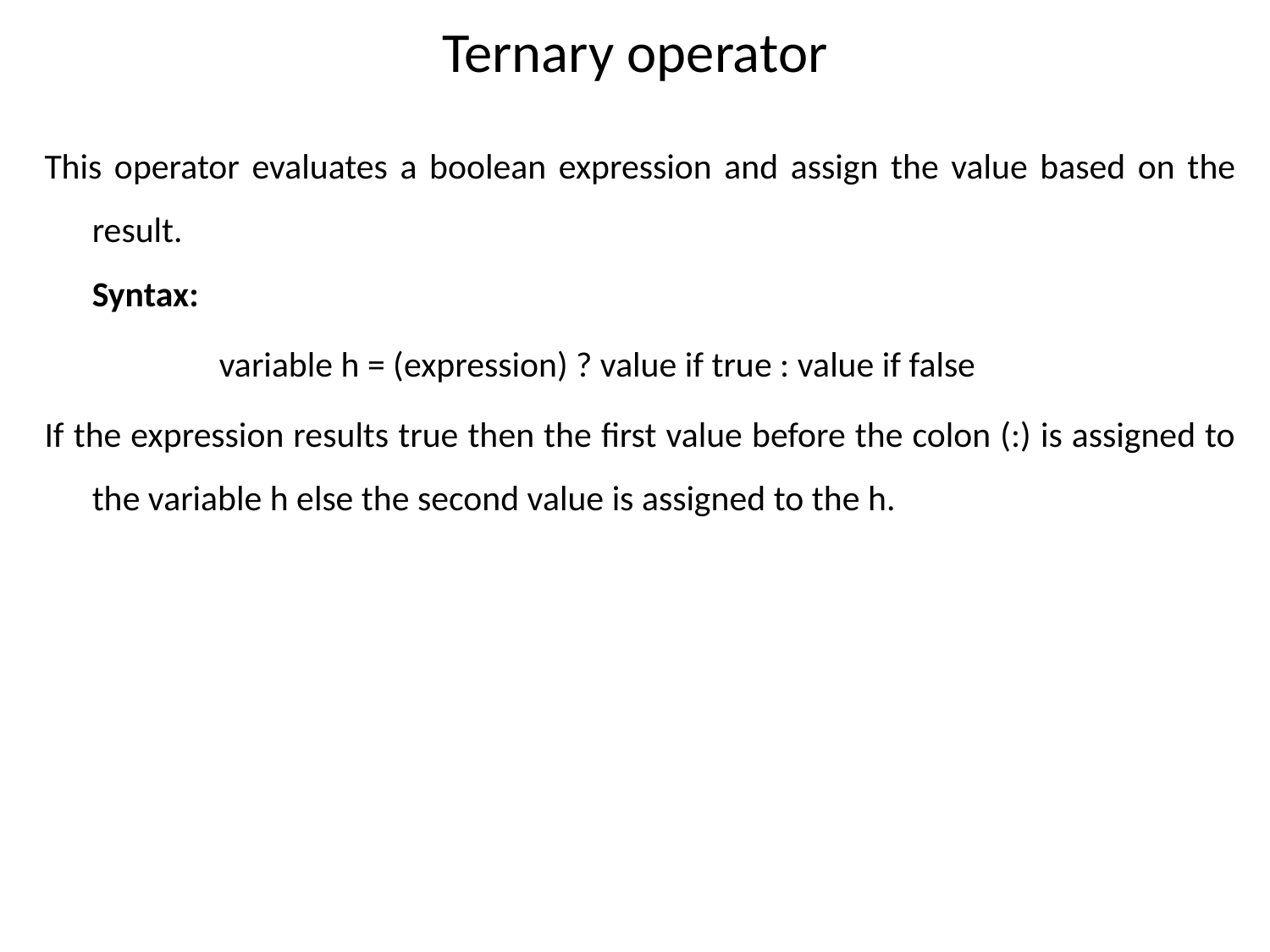

# Ternary operator
This operator evaluates a boolean expression and assign the value based on the result.
Syntax:
		variable h = (expression) ? value if true : value if false
If the expression results true then the first value before the colon (:) is assigned to the variable h else the second value is assigned to the h.